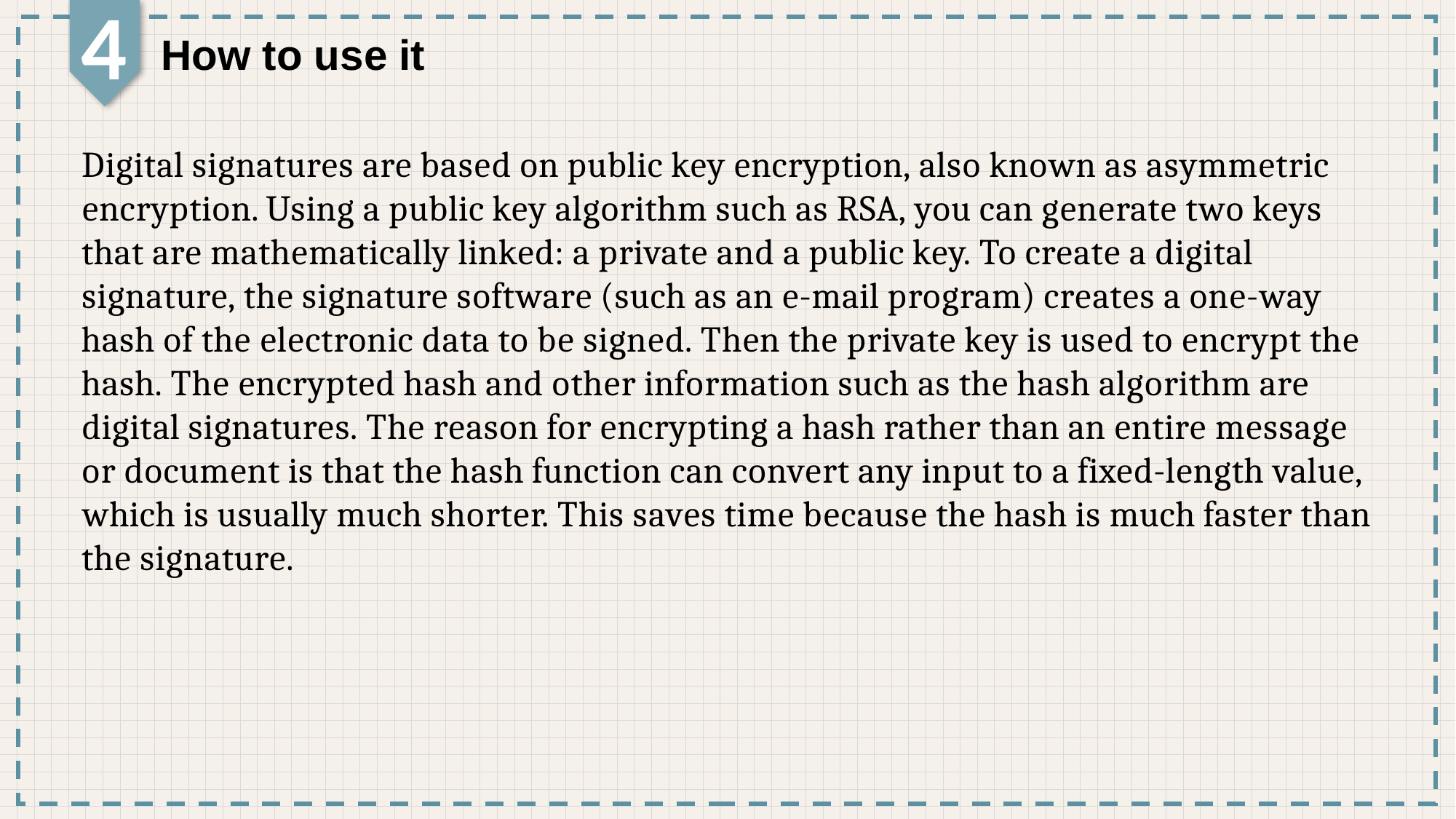

4

How to use it
Digital signatures are based on public key encryption, also known as asymmetric encryption. Using a public key algorithm such as RSA, you can generate two keys that are mathematically linked: a private and a public key. To create a digital signature, the signature software (such as an e-mail program) creates a one-way hash of the electronic data to be signed. Then the private key is used to encrypt the hash. The encrypted hash and other information such as the hash algorithm are digital signatures. The reason for encrypting a hash rather than an entire message or document is that the hash function can convert any input to a fixed-length value, which is usually much shorter. This saves time because the hash is much faster than the signature.